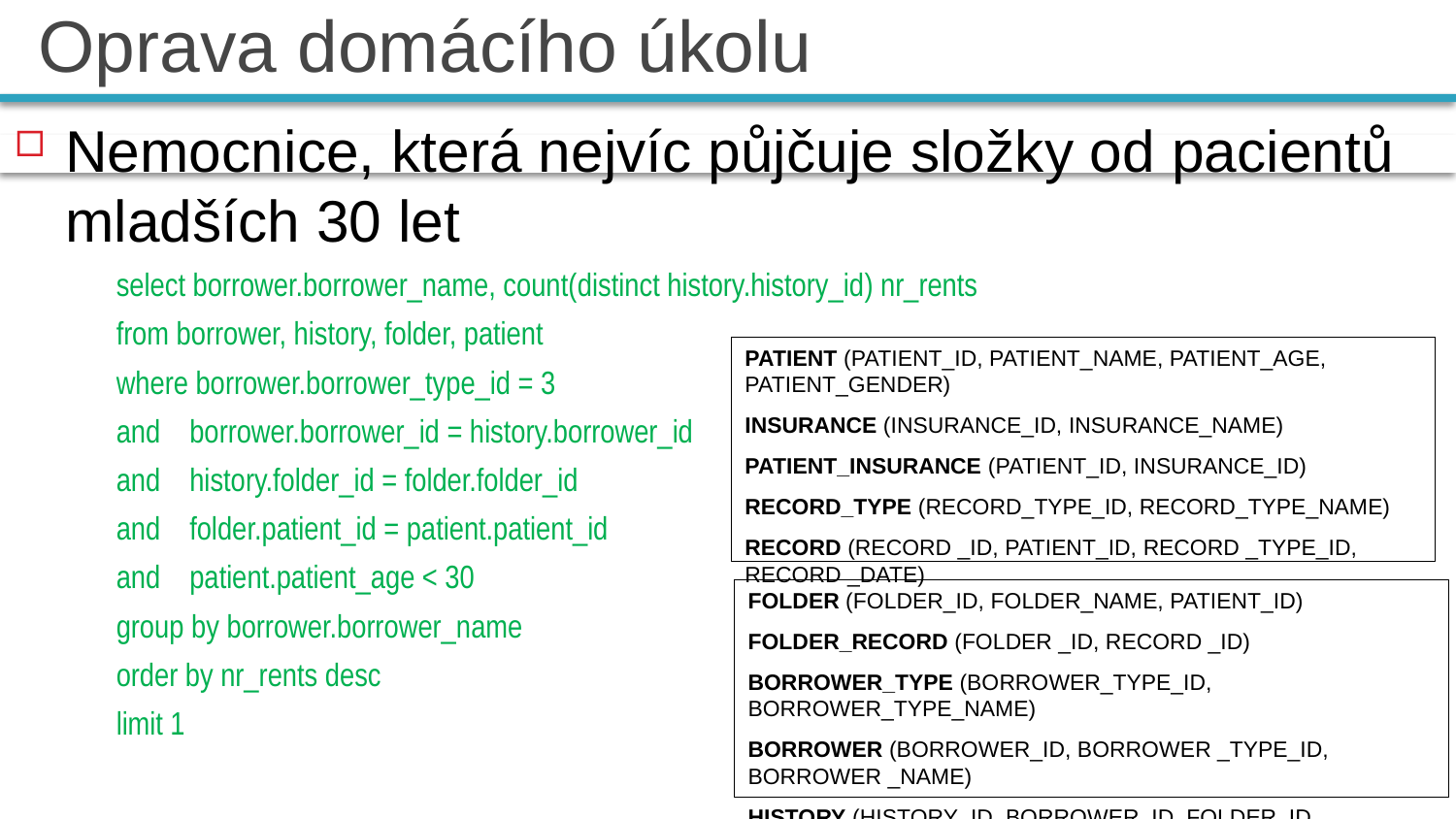

# Oprava domácího úkolu
Nemocnice, která nejvíc půjčuje složky od pacientů mladších 30 let
select borrower.borrower_name, count(distinct history.history_id) nr_rents
from borrower, history, folder, patient
where borrower.borrower_type_id = 3
and    borrower.borrower_id = history.borrower_id
and    history.folder_id = folder.folder_id
and    folder.patient_id = patient.patient_id
and    patient.patient_age < 30
group by borrower.borrower_name
order by nr_rents desc
limit 1
PATIENT (PATIENT_ID, PATIENT_NAME, PATIENT_AGE, PATIENT_GENDER)
INSURANCE (INSURANCE_ID, INSURANCE_NAME)
PATIENT_INSURANCE (PATIENT_ID, INSURANCE_ID)
RECORD_TYPE (RECORD_TYPE_ID, RECORD_TYPE_NAME)
RECORD (RECORD _ID, PATIENT_ID, RECORD _TYPE_ID, RECORD _DATE)
FOLDER (FOLDER_ID, FOLDER_NAME, PATIENT_ID)
FOLDER_RECORD (FOLDER _ID, RECORD _ID)
BORROWER_TYPE (BORROWER_TYPE_ID, BORROWER_TYPE_NAME)
BORROWER (BORROWER_ID, BORROWER _TYPE_ID, BORROWER _NAME)
HISTORY (HISTORY_ID, BORROWER_ID, FOLDER_ID, HISTORY_DATE)